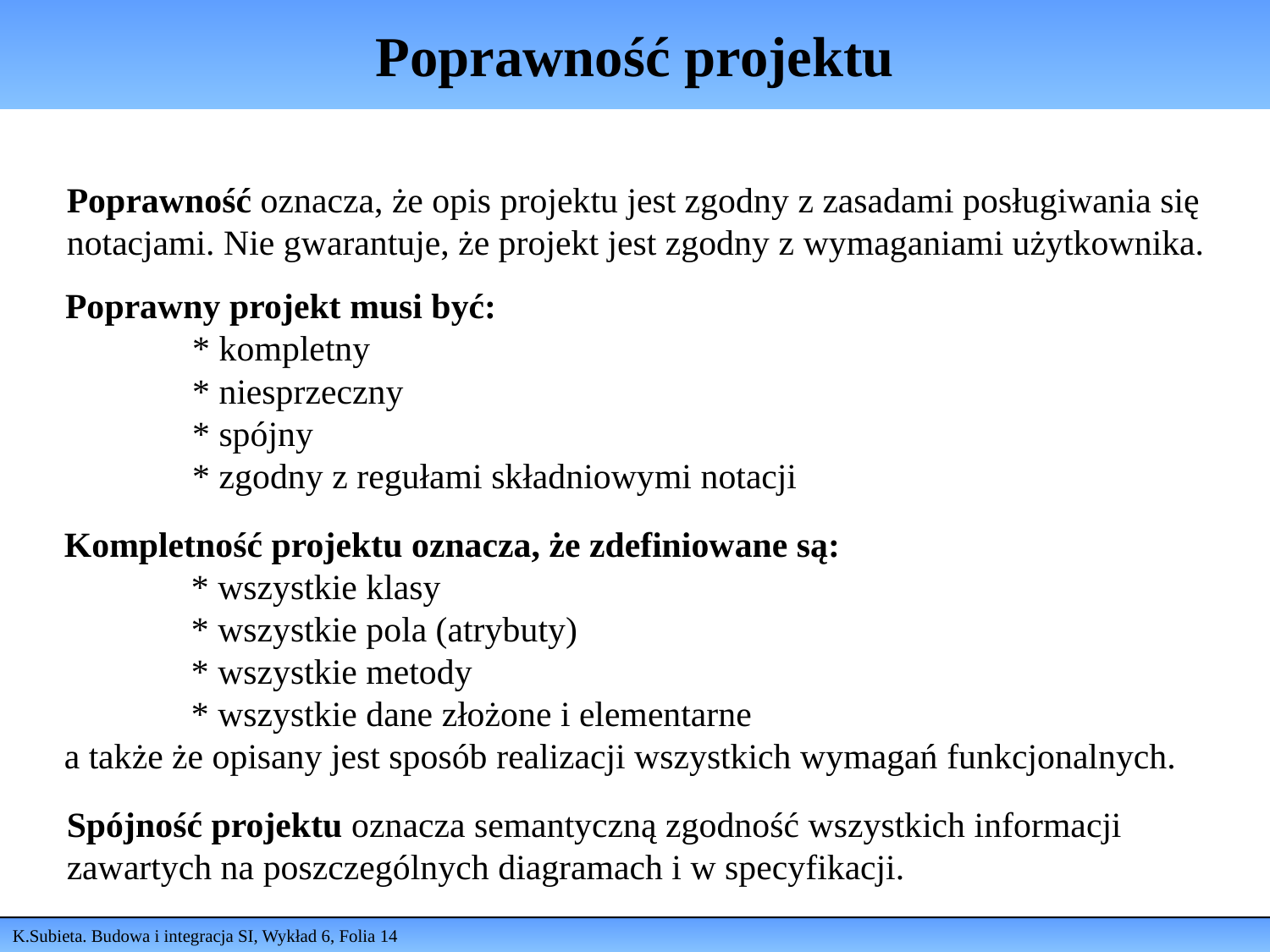

# Poprawność projektu
Poprawność oznacza, że opis projektu jest zgodny z zasadami posługiwania się notacjami. Nie gwarantuje, że projekt jest zgodny z wymaganiami użytkownika.
Poprawny projekt musi być:
	* kompletny
	* niesprzeczny
	* spójny
	* zgodny z regułami składniowymi notacji
Kompletność projektu oznacza, że zdefiniowane są:
	* wszystkie klasy
	* wszystkie pola (atrybuty)
	* wszystkie metody
	* wszystkie dane złożone i elementarne
a także że opisany jest sposób realizacji wszystkich wymagań funkcjonalnych.
Spójność projektu oznacza semantyczną zgodność wszystkich informacji zawartych na poszczególnych diagramach i w specyfikacji.